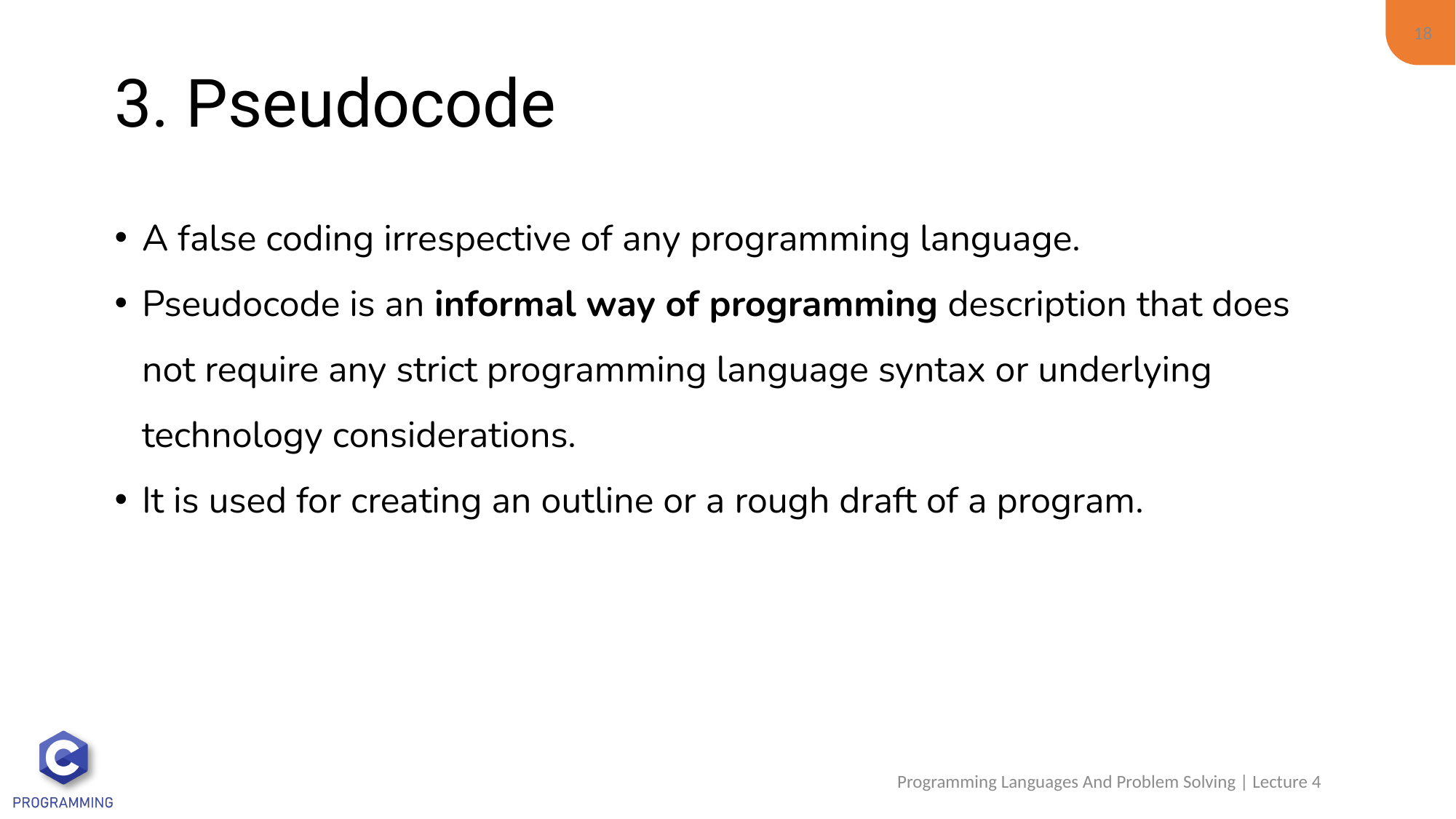

18

# 3. Pseudocode
A false coding irrespective of any programming language.
Pseudocode is an informal way of programming description that does not require any strict programming language syntax or underlying technology considerations.
It is used for creating an outline or a rough draft of a program.
Programming Languages And Problem Solving | Lecture 4